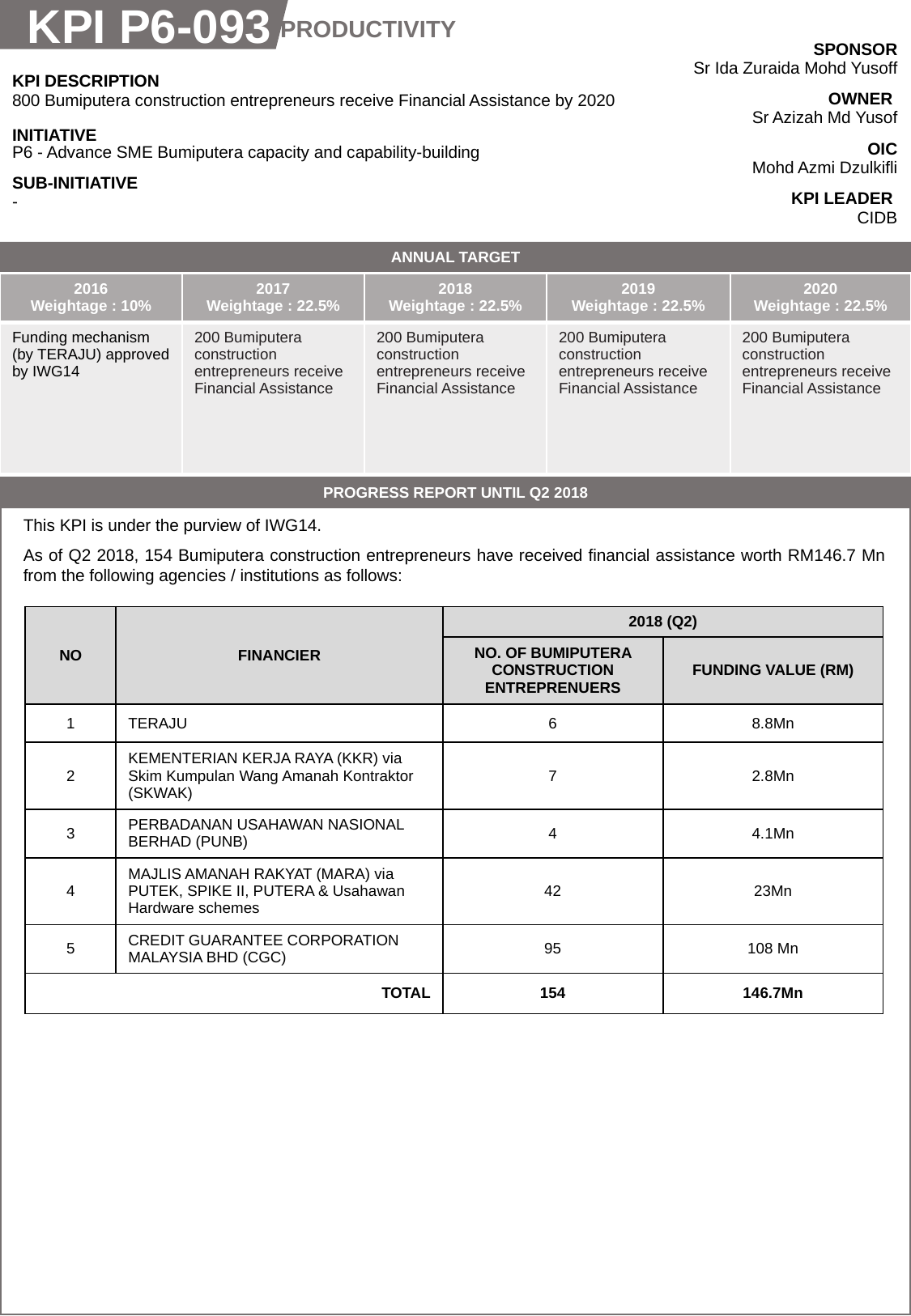

KPI P6-093
PRODUCTIVITY
| SPONSOR Sr Ida Zuraida Mohd Yusoff |
| --- |
| OWNER Sr Azizah Md Yusof |
| OIC Mohd Azmi Dzulkifli |
| KPI LEADER CIDB |
| KPI DESCRIPTION 800 Bumiputera construction entrepreneurs receive Financial Assistance by 2020 |
| --- |
| INITIATIVE P6 - Advance SME Bumiputera capacity and capability-building |
| SUB-INITIATIVE - |
ANNUAL TARGET
| 2016 Weightage : 10% | 2017 Weightage : 22.5% | 2018 Weightage : 22.5% | 2019 Weightage : 22.5% | 2020 Weightage : 22.5% |
| --- | --- | --- | --- | --- |
| Funding mechanism (by TERAJU) approved by IWG14 | 200 Bumiputera construction entrepreneurs receive Financial Assistance | 200 Bumiputera construction entrepreneurs receive Financial Assistance | 200 Bumiputera construction entrepreneurs receive Financial Assistance | 200 Bumiputera construction entrepreneurs receive Financial Assistance |
PROGRESS REPORT UNTIL Q2 2018

This KPI is under the purview of IWG14.

As of Q2 2018, 154 Bumiputera construction entrepreneurs have received financial assistance worth RM146.7 Mn from the following agencies / institutions as follows:

| NO | FINANCIER | 2018 (Q2) |  |
| --- | --- | --- | --- |
|  |  | NO. OF BUMIPUTERA CONSTRUCTION ENTREPRENUERS | FUNDING VALUE (RM) |
| 1 | TERAJU | 6 | 8.8Mn |
| 2 | KEMENTERIAN KERJA RAYA (KKR) via Skim Kumpulan Wang Amanah Kontraktor (SKWAK) | 7 | 2.8Mn |
| 3 | PERBADANAN USAHAWAN NASIONAL BERHAD (PUNB) | 4 | 4.1Mn |
| 4 | MAJLIS AMANAH RAKYAT (MARA) via PUTEK, SPIKE II, PUTERA & Usahawan Hardware schemes | 42 | 23Mn |
| 5 | CREDIT GUARANTEE CORPORATION MALAYSIA BHD (CGC) | 95 | 108 Mn |
| TOTAL |  | 154 | 146.7Mn |